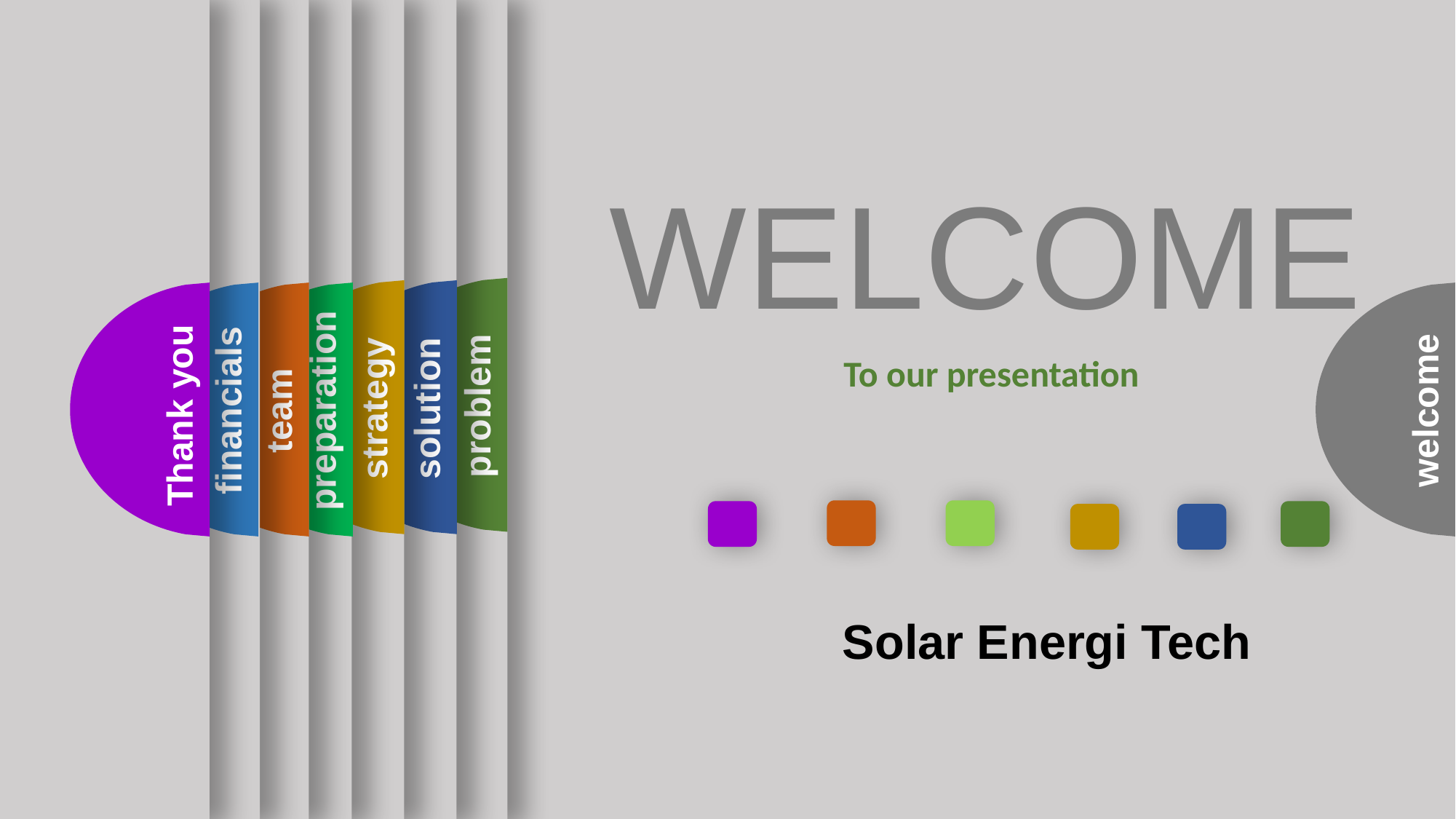

WELCOME
problem

strategy

solution

Thank you

financials

team

preparation

welcome

To our presentation

Solar Energi Tech